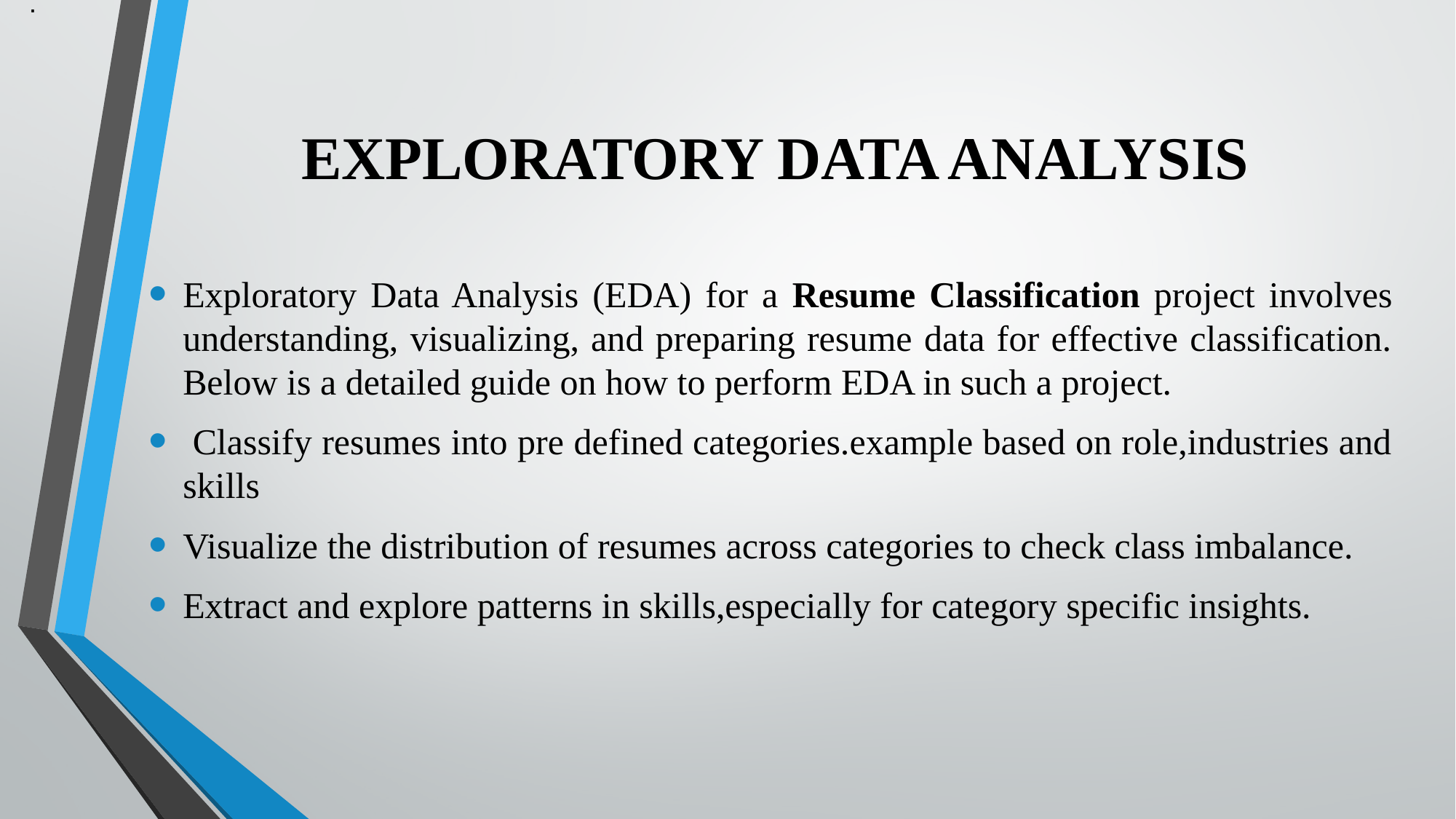

.

.

# EXPLORATORY DATA ANALYSIS
Exploratory Data Analysis (EDA) for a Resume Classification project involves understanding, visualizing, and preparing resume data for effective classification. Below is a detailed guide on how to perform EDA in such a project.
 Classify resumes into pre defined categories.example based on role,industries and skills
Visualize the distribution of resumes across categories to check class imbalance.
Extract and explore patterns in skills,especially for category specific insights.